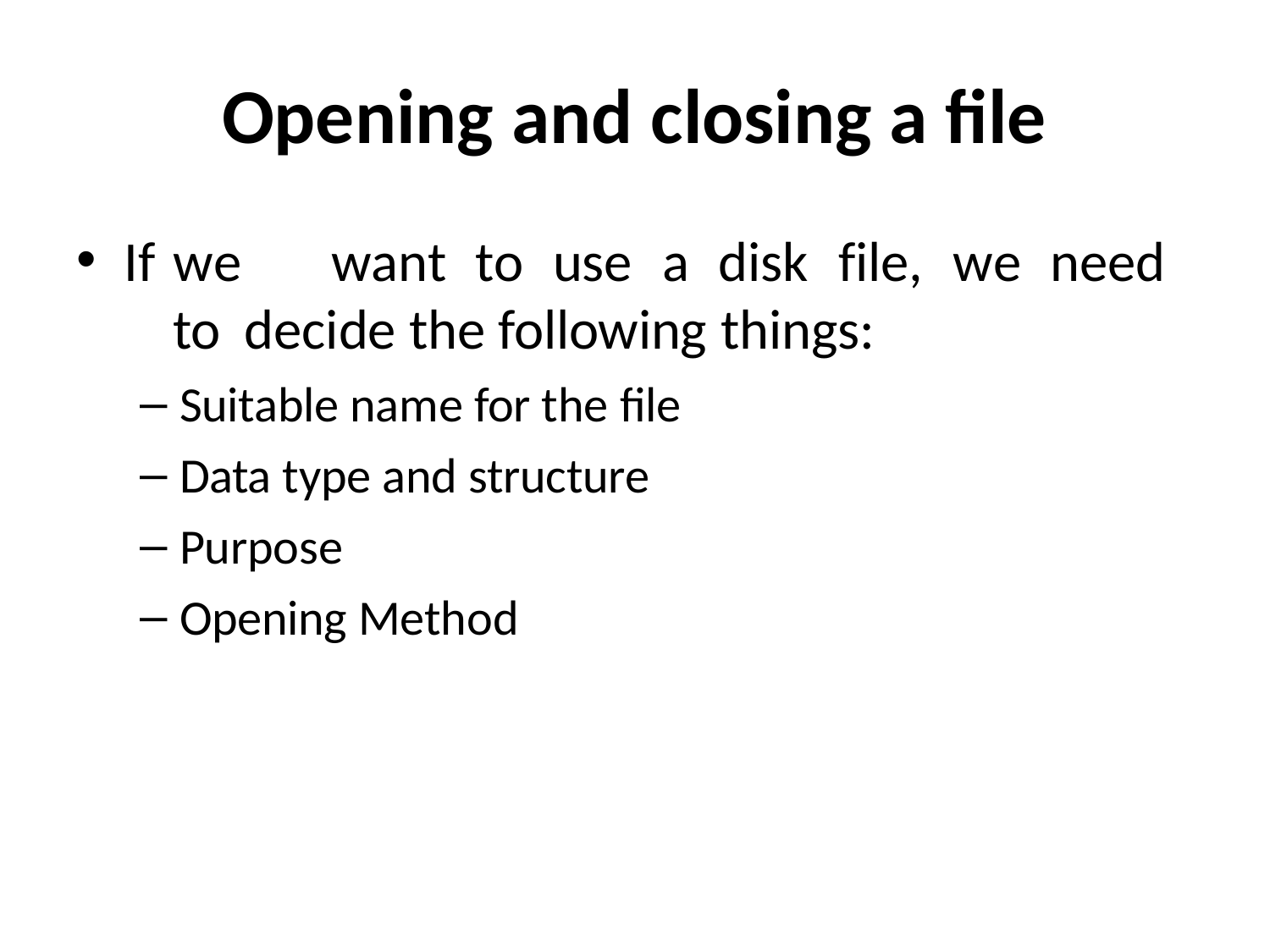

# Opening and closing a file
If	we	want	to	use	a	disk	file,	we	need	to  decide the following things:
Suitable name for the file
Data type and structure
Purpose
Opening Method